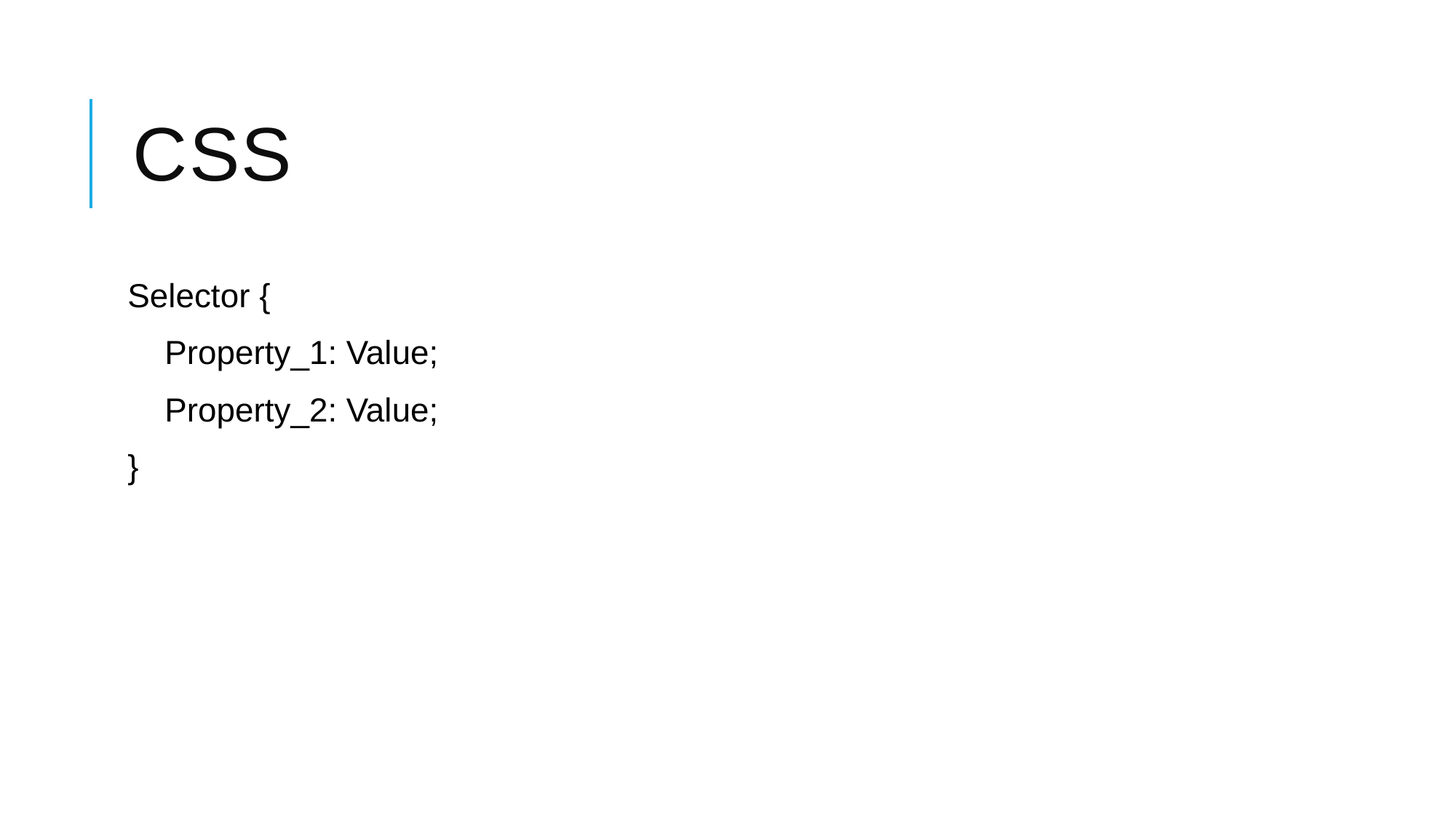

# CSS
Selector {
    Property_1: Value;
    Property_2: Value;
}